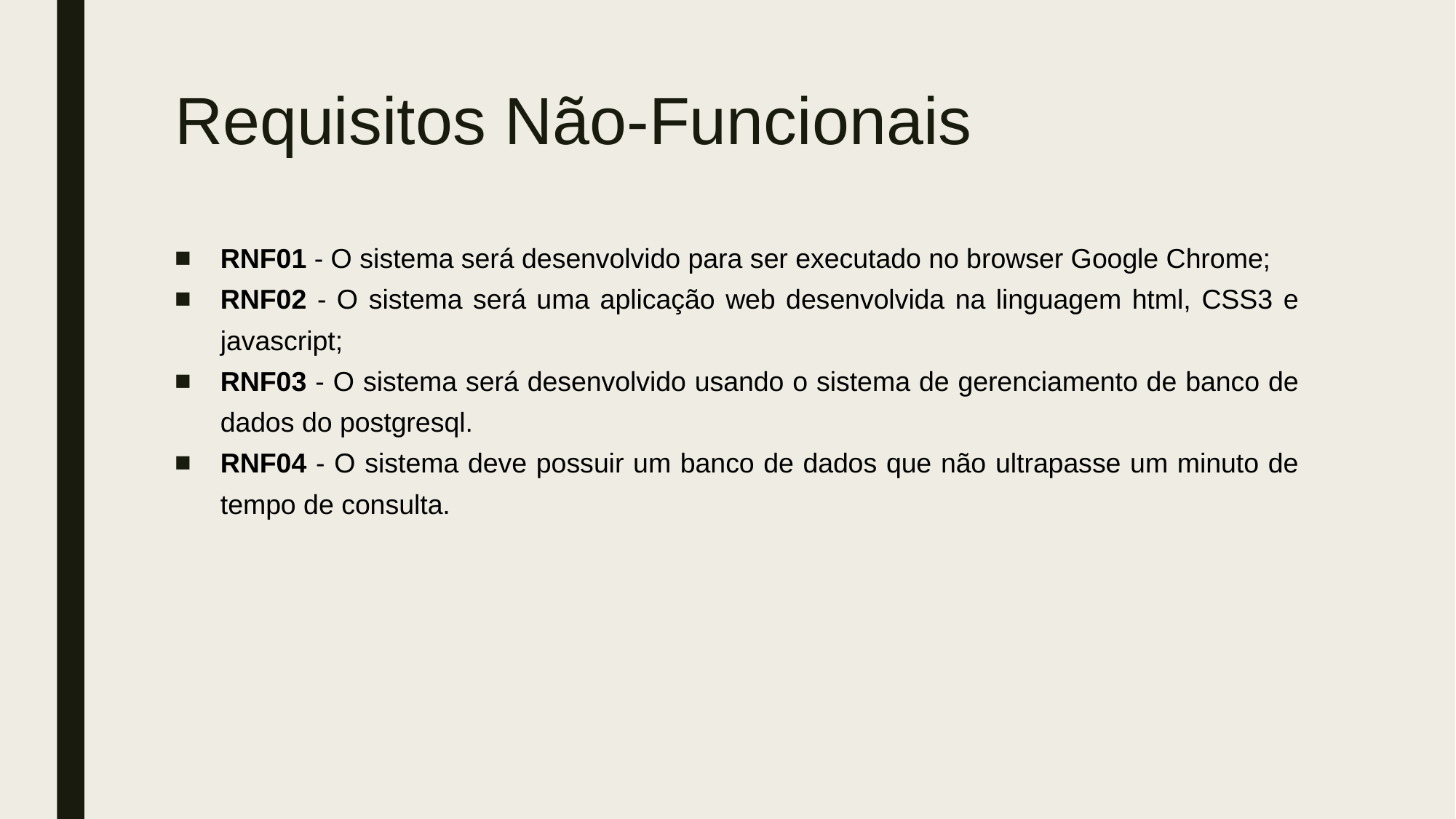

# Requisitos Não-Funcionais

RNF01 - O sistema será desenvolvido para ser executado no browser Google Chrome;
RNF02 - O sistema será uma aplicação web desenvolvida na linguagem html, CSS3 e javascript;
RNF03 - O sistema será desenvolvido usando o sistema de gerenciamento de banco de dados do postgresql.
RNF04 - O sistema deve possuir um banco de dados que não ultrapasse um minuto de tempo de consulta.